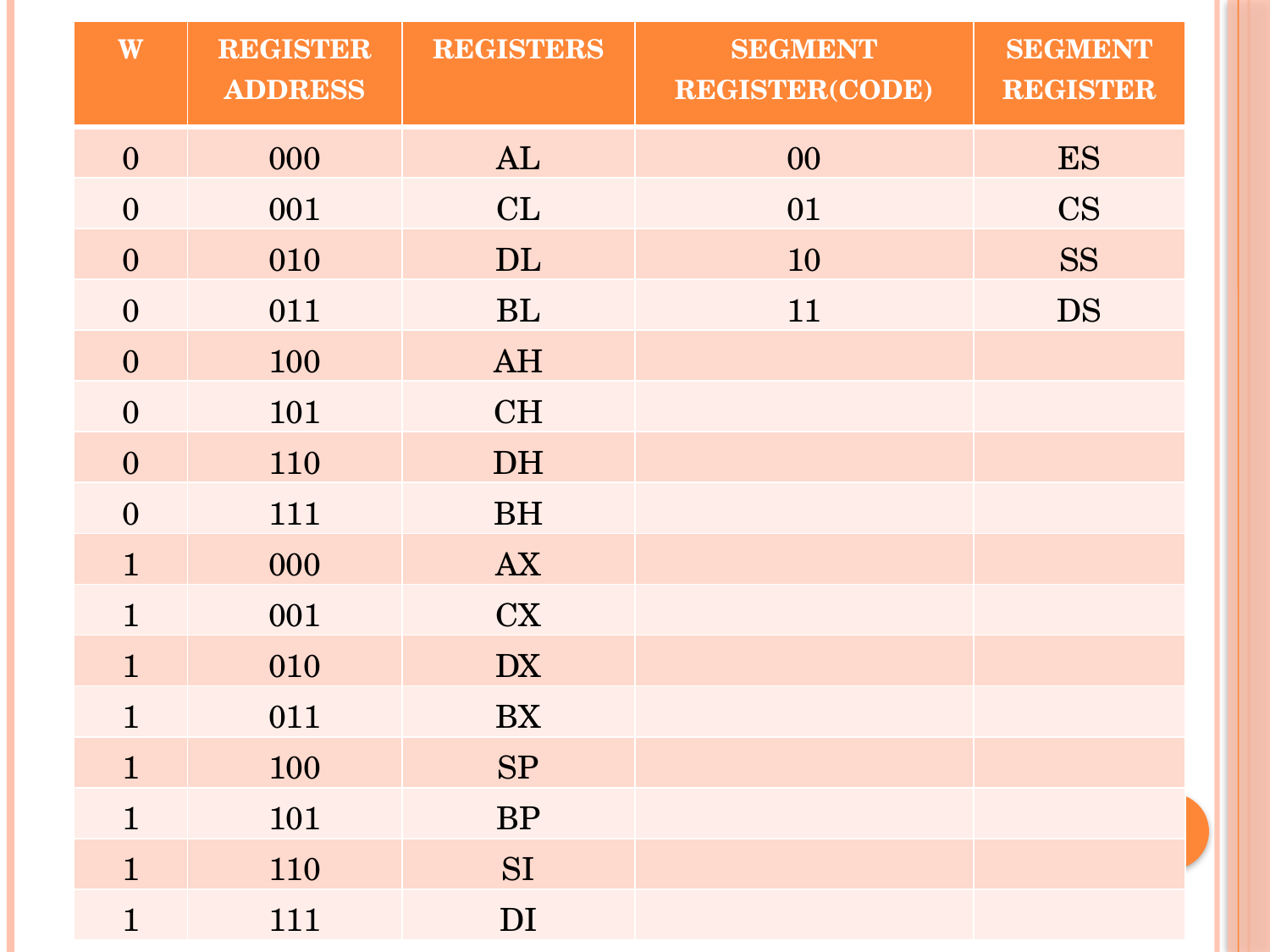

| W | REGISTER ADDRESS | REGISTERS | SEGMENT REGISTER(CODE) | SEGMENT REGISTER |
| --- | --- | --- | --- | --- |
| 0 | 000 | AL | 00 | ES |
| 0 | 001 | CL | 01 | CS |
| 0 | 010 | DL | 10 | SS |
| 0 | 011 | BL | 11 | DS |
| 0 | 100 | AH |  |  |
| 0 | 101 | CH |  |  |
| 0 | 110 | DH |  |  |
| 0 | 111 | BH |  |  |
| 1 | 000 | AX |  |  |
| 1 | 001 | CX |  |  |
| 1 | 010 | DX |  |  |
| 1 | 011 | BX |  |  |
| 1 | 100 | SP |  |  |
| 1 | 101 | BP |  |  |
| 1 | 110 | SI |  |  |
| 1 | 111 | DI |  |  |
# Instruction Formats
1.One Byte Instruction:
Only one byte long and may have the implied data or register operands.
LSB of 3 bits of the opcode are used for specifying the register operand, if any.
2.Register to Register:
2 bytes long.
D7
D1
D0

OPCODE
W
D7
D6
D5 D4 D3
D2 D1 D0

REG
R/M
11